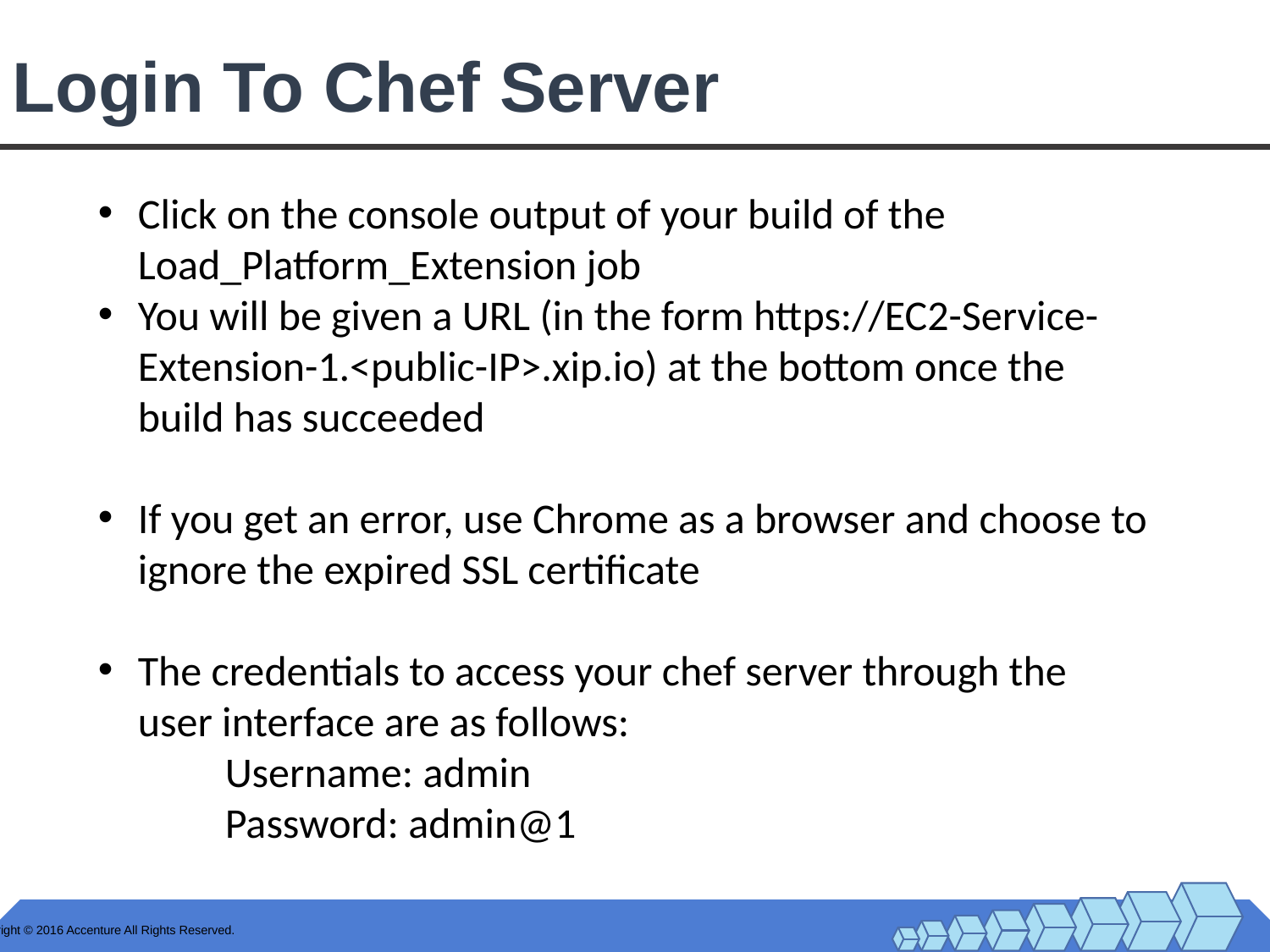

# Login To Chef Server
Click on the console output of your build of the Load_Platform_Extension job
You will be given a URL (in the form https://EC2-Service-Extension-1.<public-IP>.xip.io) at the bottom once the build has succeeded

If you get an error, use Chrome as a browser and choose to ignore the expired SSL certificate

The credentials to access your chef server through the user interface are as follows:
	Username: admin
	Password: admin@1